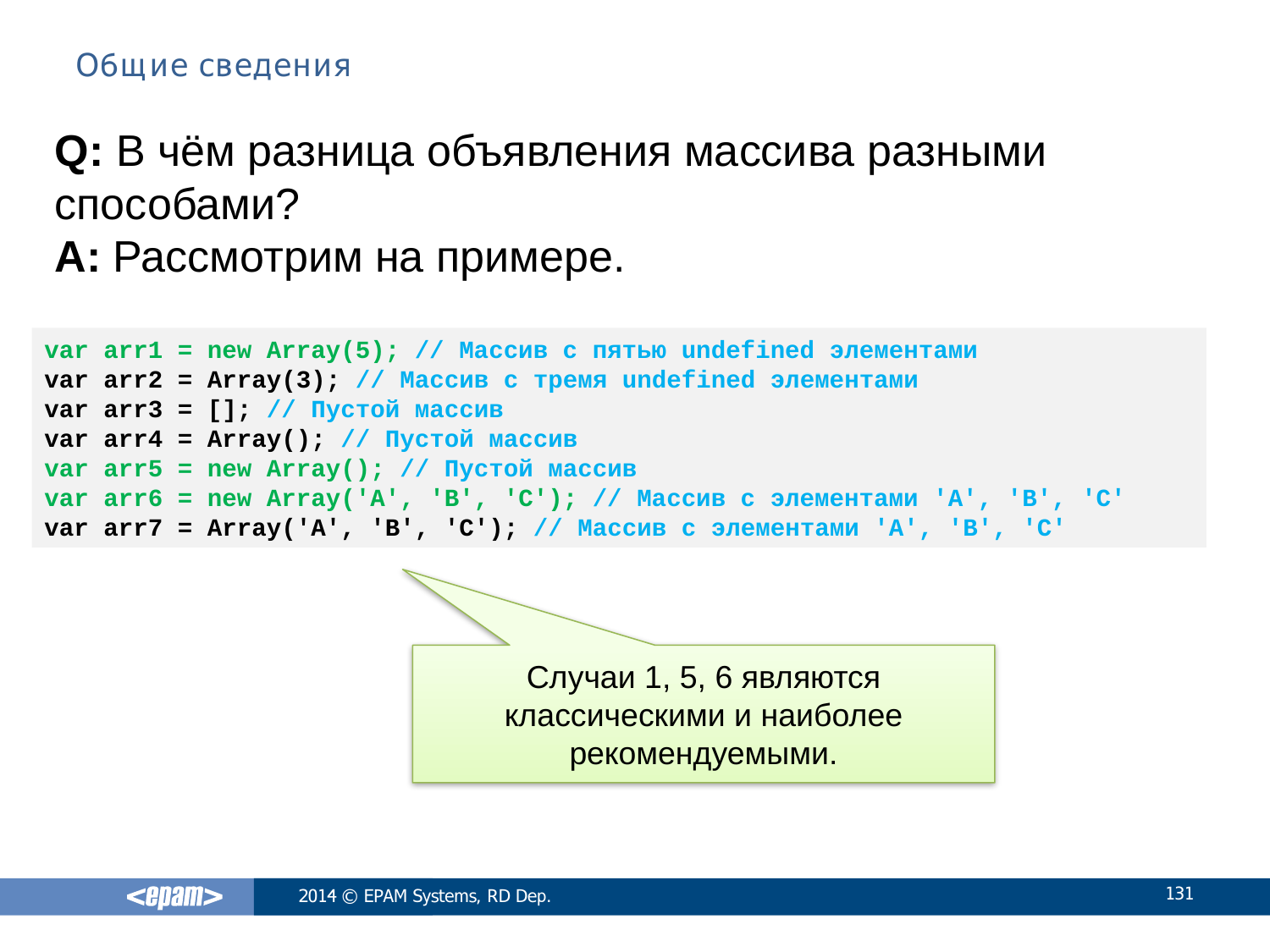

# Общие сведения
Q: В чём разница объявления массива разными способами?
A: Рассмотрим на примере.
var arr1 = new Array(5); // Массив с пятью undefined элементами
var arr2 = Array(3); // Массив с тремя undefined элементами
var arr3 = []; // Пустой массив
var arr4 = Array(); // Пустой массив
var arr5 = new Array(); // Пустой массив
var arr6 = new Array('A', 'B', 'C'); // Массив с элементами 'A', 'B', 'C'
var arr7 = Array('A', 'B', 'C'); // Массив с элементами 'A', 'B', 'C'
Случаи 1, 5, 6 являются классическими и наиболее рекомендуемыми.
131
2014 © EPAM Systems, RD Dep.